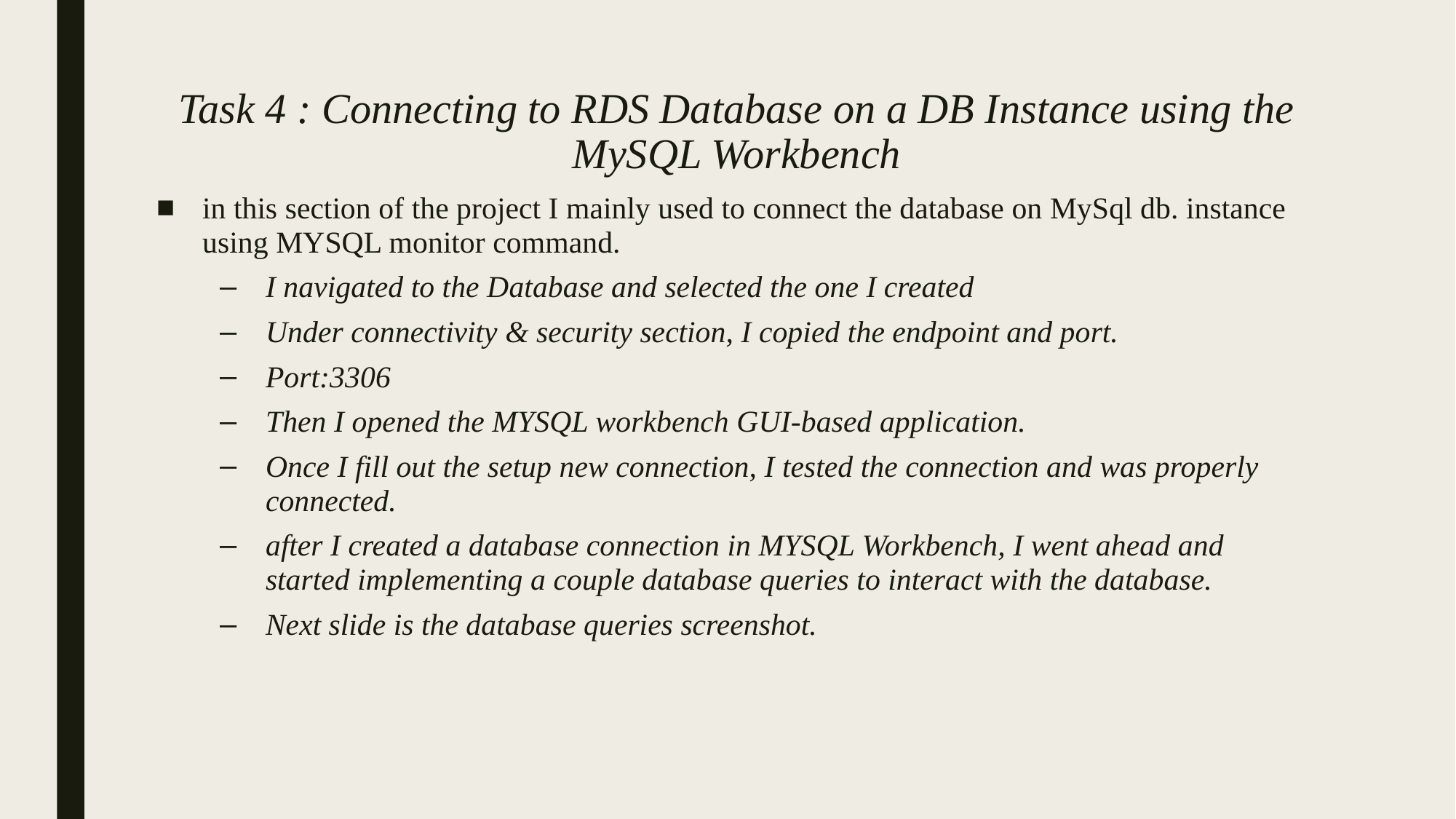

# Task 4 : Connecting to RDS Database on a DB Instance using the MySQL Workbench
in this section of the project I mainly used to connect the database on MySql db. instance using MYSQL monitor command.
I navigated to the Database and selected the one I created
Under connectivity & security section, I copied the endpoint and port.
Port:3306
Then I opened the MYSQL workbench GUI-based application.
Once I fill out the setup new connection, I tested the connection and was properly connected.
after I created a database connection in MYSQL Workbench, I went ahead and started implementing a couple database queries to interact with the database.
Next slide is the database queries screenshot.